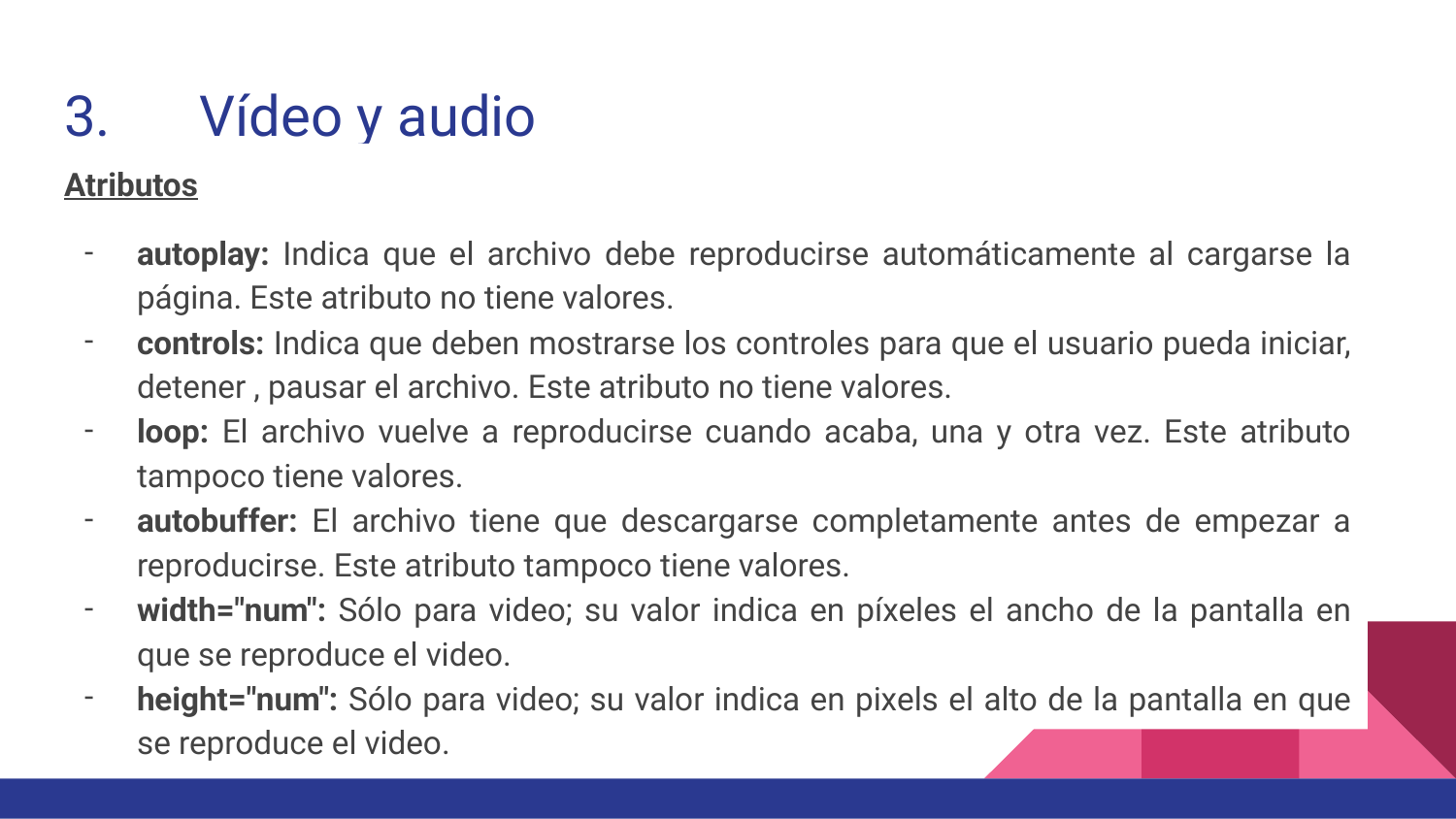

# 3.	Vídeo y audio
Atributos
autoplay: Indica que el archivo debe reproducirse automáticamente al cargarse la página. Este atributo no tiene valores.
controls: Indica que deben mostrarse los controles para que el usuario pueda iniciar, detener , pausar el archivo. Este atributo no tiene valores.
loop: El archivo vuelve a reproducirse cuando acaba, una y otra vez. Este atributo tampoco tiene valores.
autobuffer: El archivo tiene que descargarse completamente antes de empezar a reproducirse. Este atributo tampoco tiene valores.
width="num": Sólo para video; su valor indica en píxeles el ancho de la pantalla en que se reproduce el video.
height="num": Sólo para video; su valor indica en pixels el alto de la pantalla en que se reproduce el video.